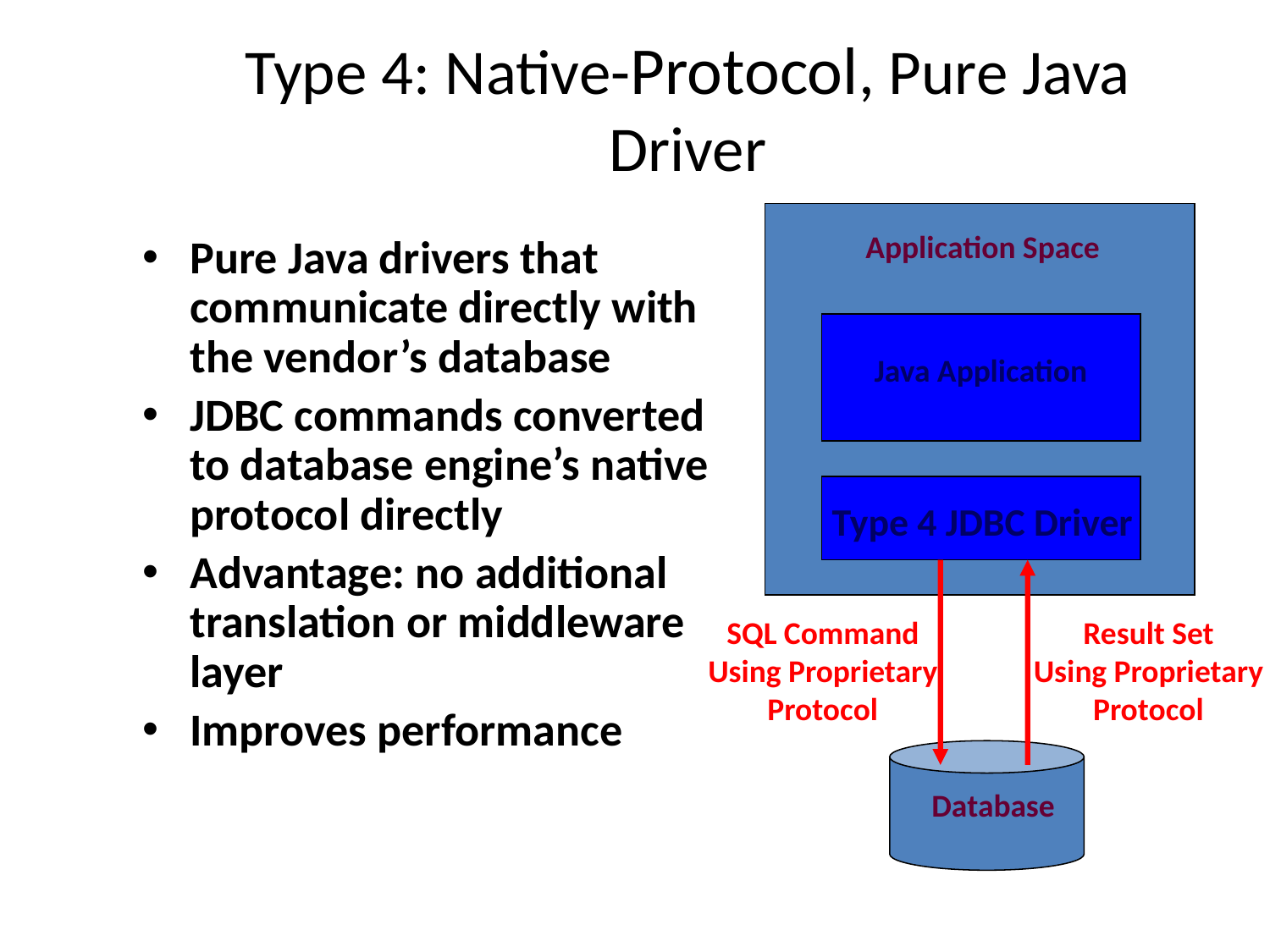

# Type 4: Native-Protocol, Pure Java Driver

Application Space
Pure Java drivers that communicate directly with the vendor’s database
JDBC commands converted to database engine’s native protocol directly
Advantage: no additional translation or middleware layer
Improves performance

Java Application

Type 4 JDBC Driver

Result Set
Using Proprietary
Protocol
SQL Command
Using Proprietary
Protocol

Database